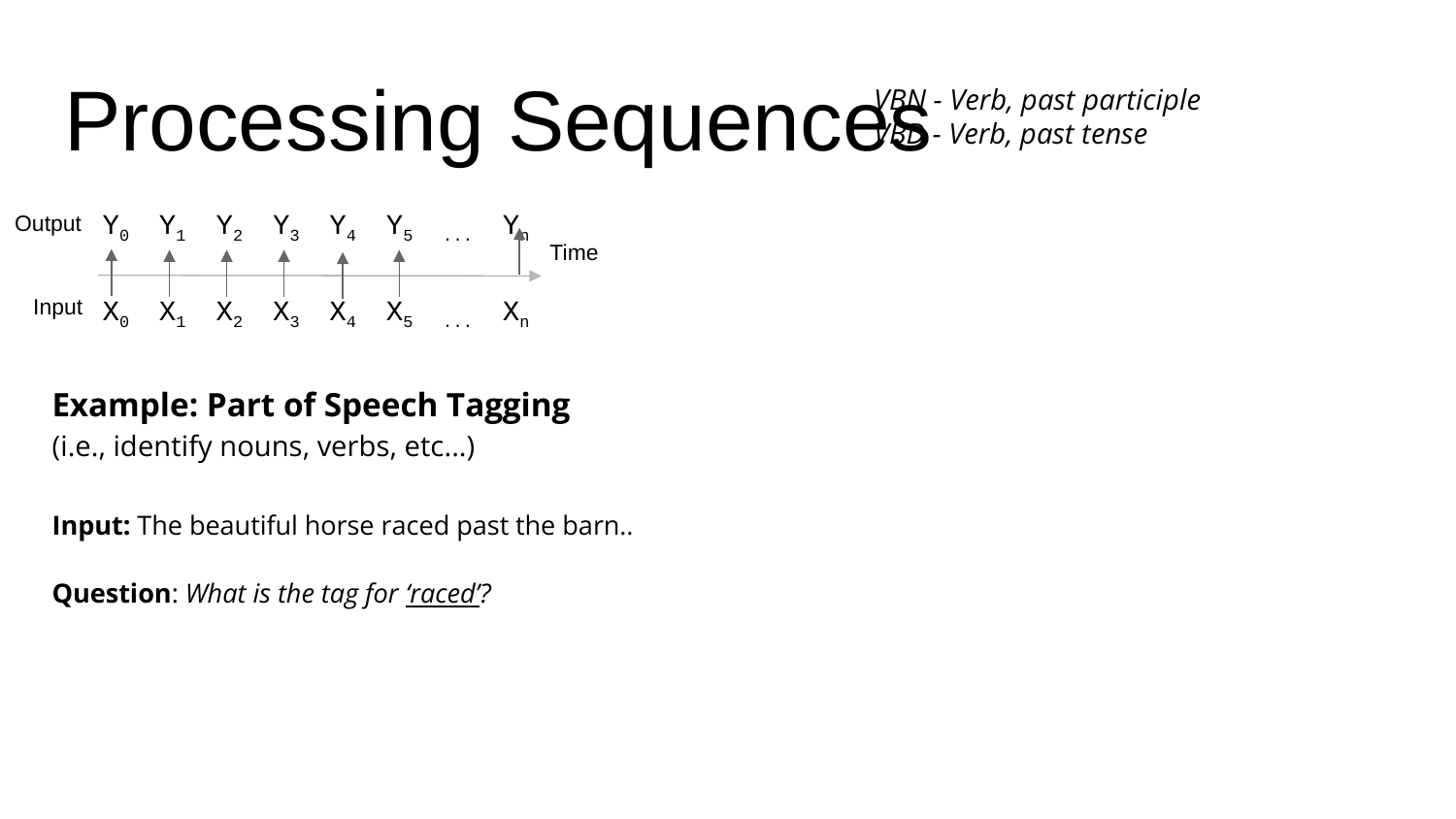

# Processing Sequences
VBN - Verb, past participle
VBD - Verb, past tense

Y0   Y1   Y2   Y3   Y4   Y5   ...   Yn
Output
Time
X0   X1   X2   X3   X4   X5   ...   Xn
Input
Example: Part of Speech Tagging
(i.e., identify nouns, verbs, etc...)
Input: The beautiful horse raced past the barn..
Question: What is the tag for ‘raced’?